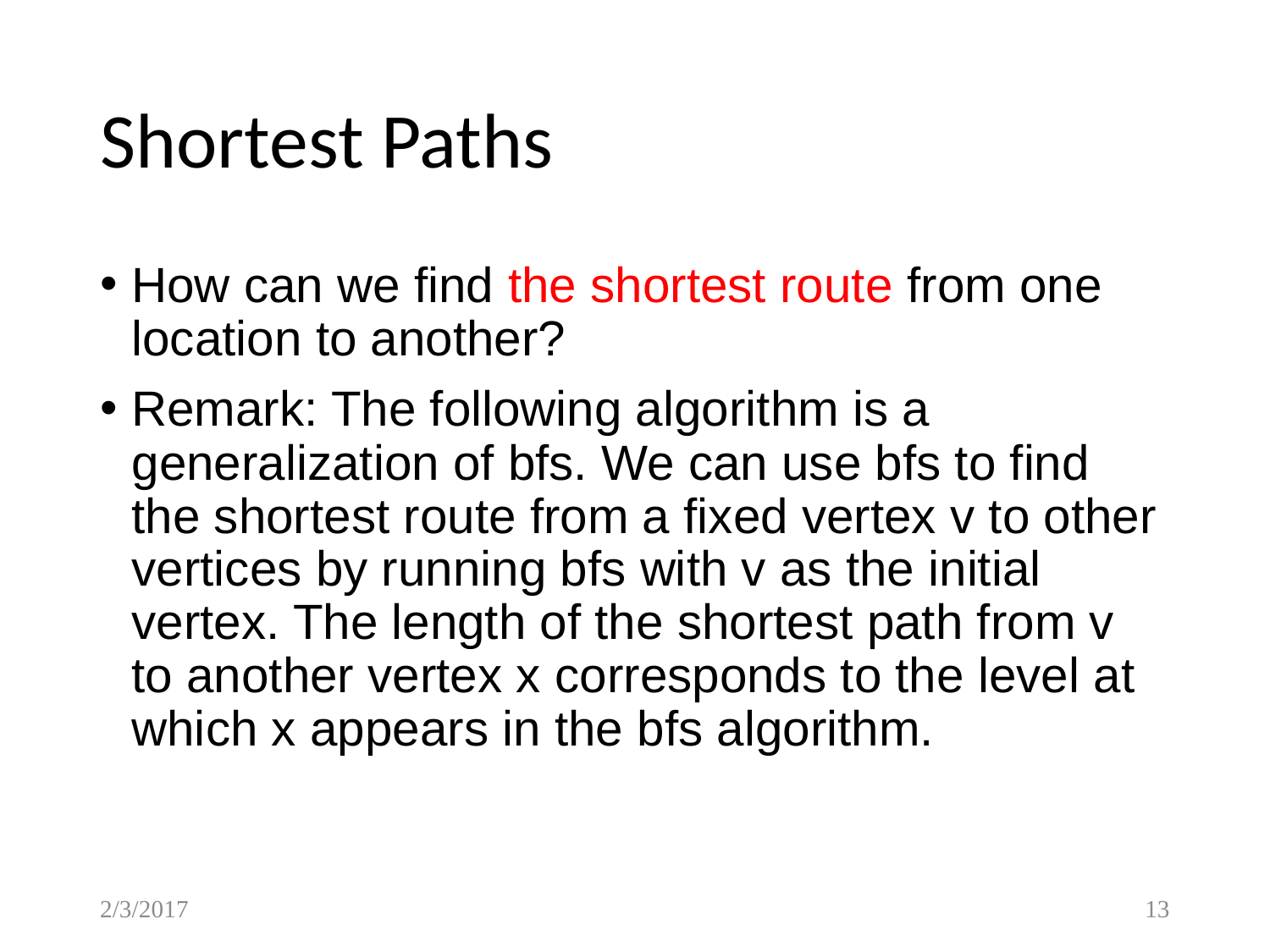

# Shortest Paths
How can we find the shortest route from one location to another?
Remark: The following algorithm is a generalization of bfs. We can use bfs to find the shortest route from a fixed vertex v to other vertices by running bfs with v as the initial vertex. The length of the shortest path from v to another vertex x corresponds to the level at which x appears in the bfs algorithm.
2/3/2017
13